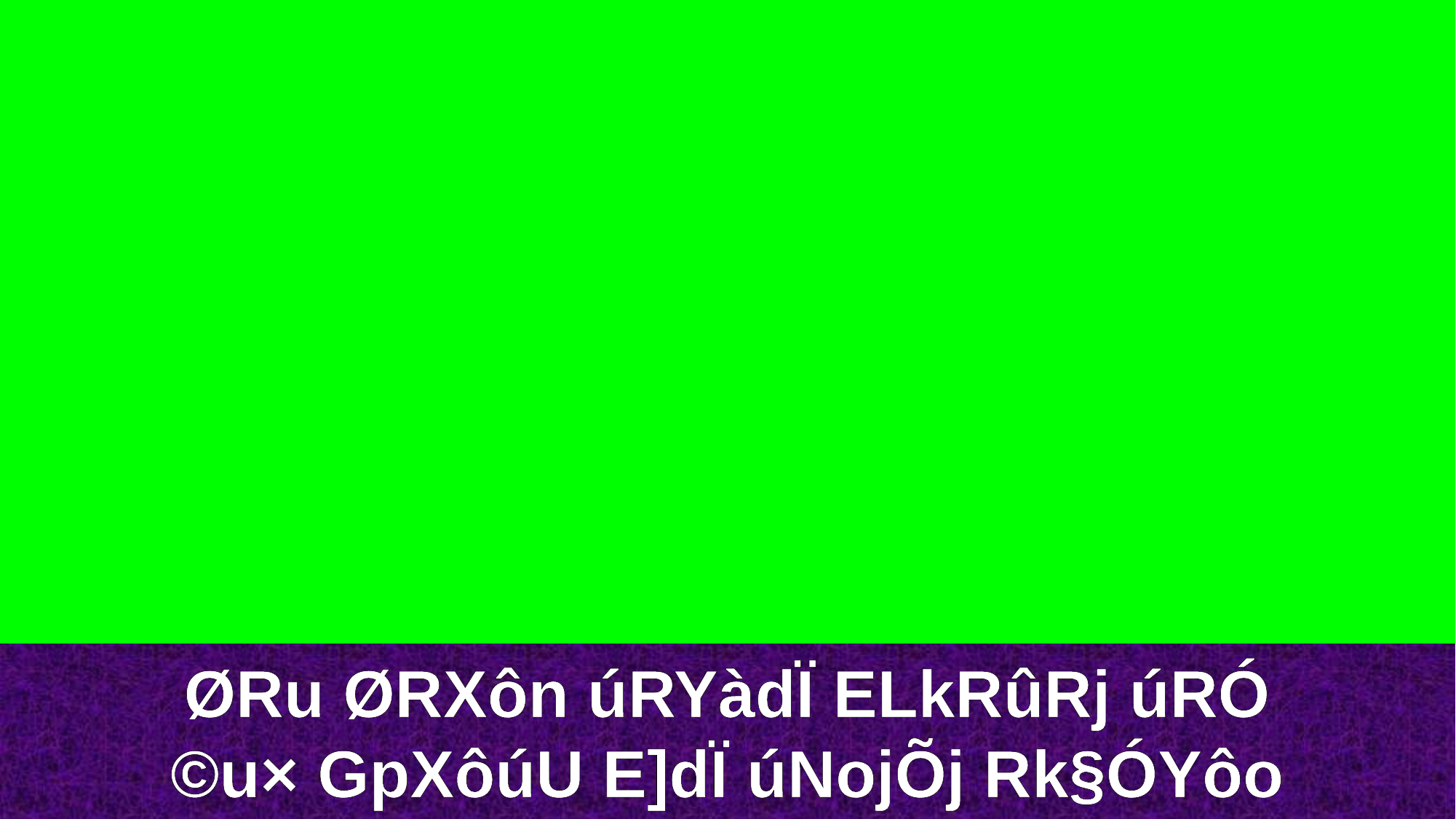

ØRu ØRXôn úRYàdÏ ELkRûRj úRÓ
©u× GpXôúU E]dÏ úNojÕj Rk§ÓYôo